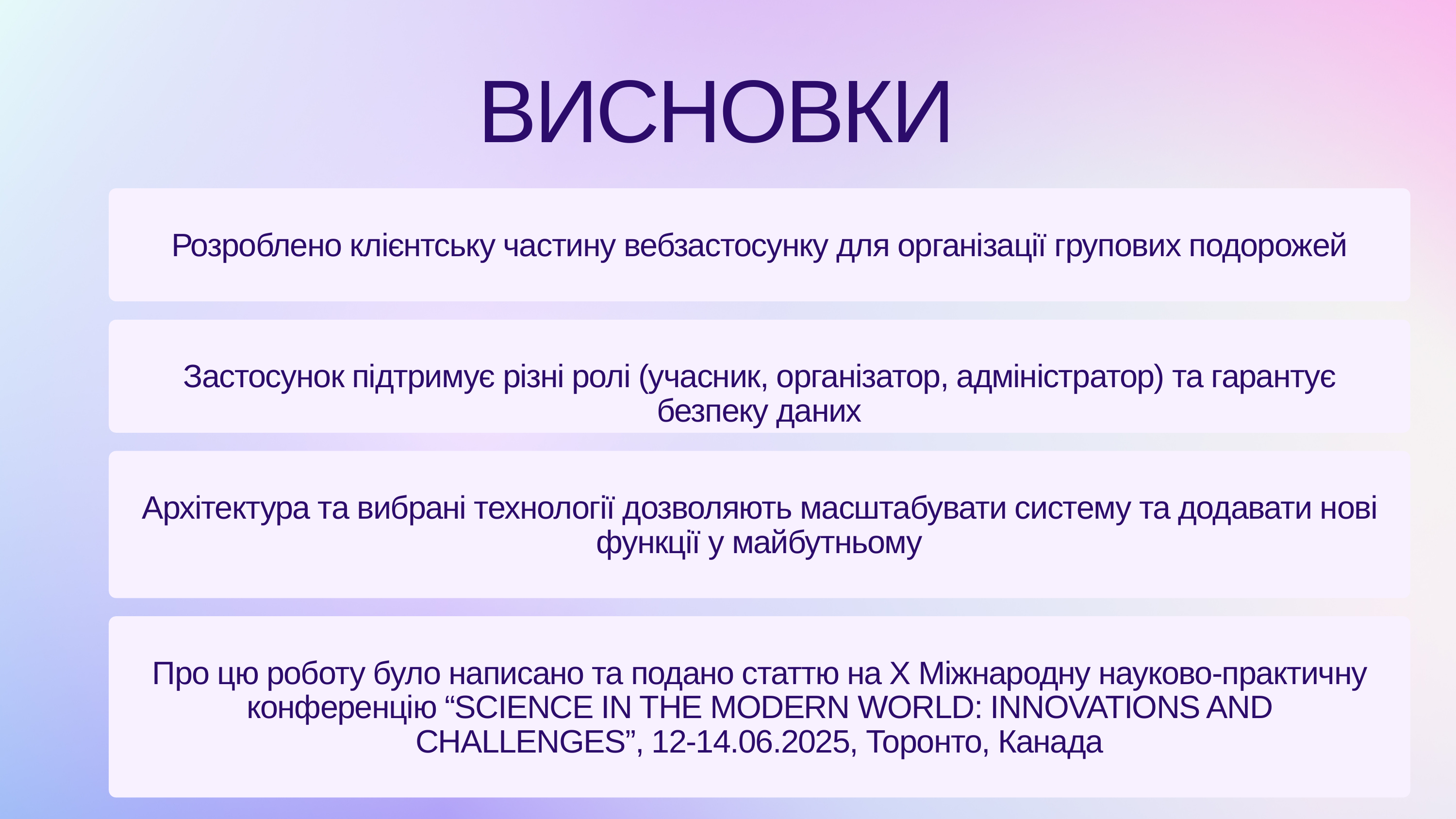

ВИСНОВКИ

Розроблено клієнтську частину вебзастосунку для організації групових подорожей

Застосунок підтримує різні ролі (учасник, організатор, адміністратор) та гарантує безпеку даних

Архітектура та вибрані технології дозволяють масштабувати систему та додавати нові функції у майбутньому

Про цю роботу було написано та подано статтю на X Міжнародну науково-практичну конференцію “SCIENCE IN THE MODERN WORLD: INNOVATIONS AND CHALLENGES”, 12-14.06.2025, Торонто, Канада